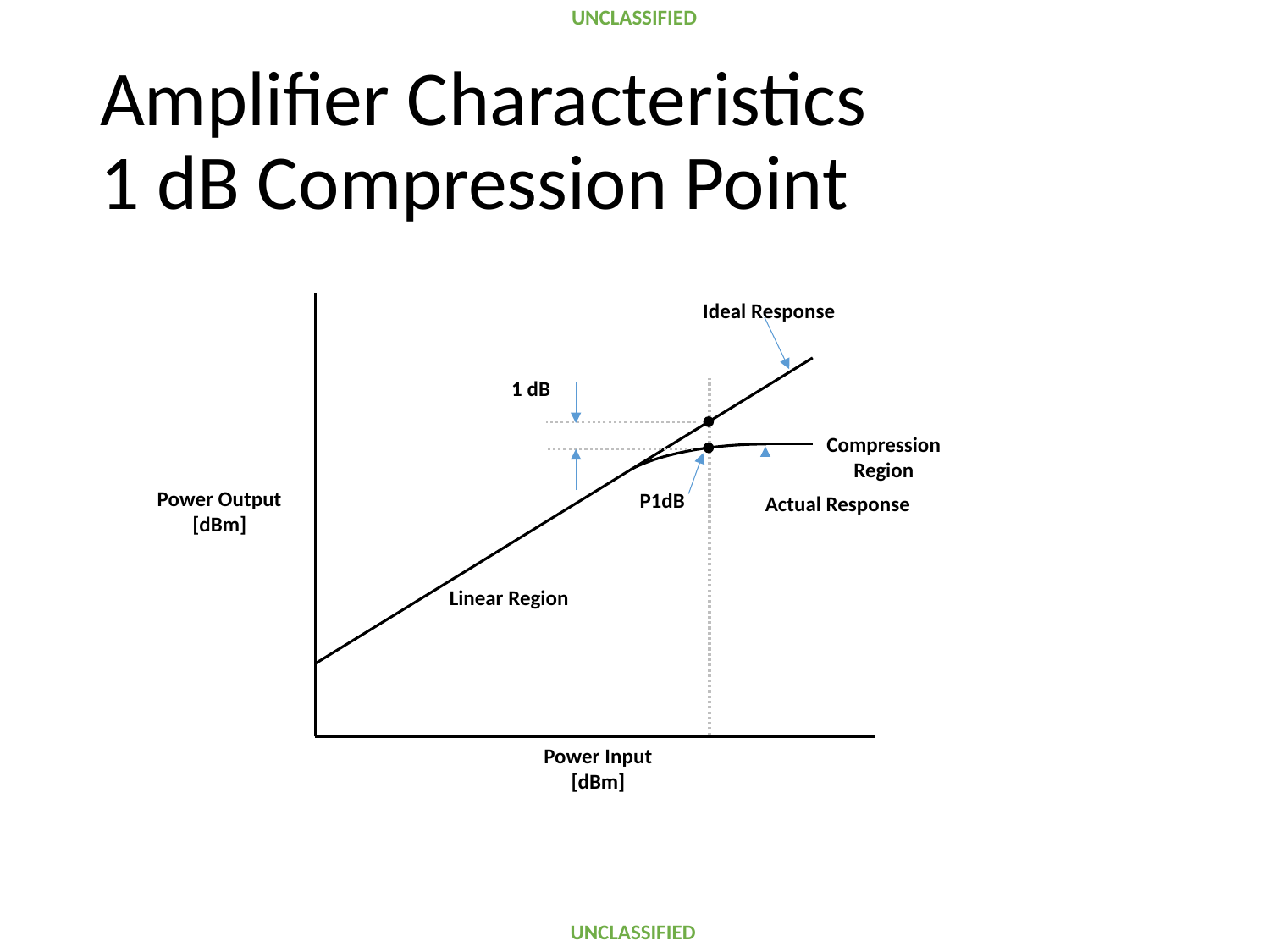

# Amplifier Characteristics 1 dB Compression Point
Ideal Response
1 dB

Compression Region

Power Output
[dBm]
P1dB
Actual Response
Linear Region
Power Input
[dBm]